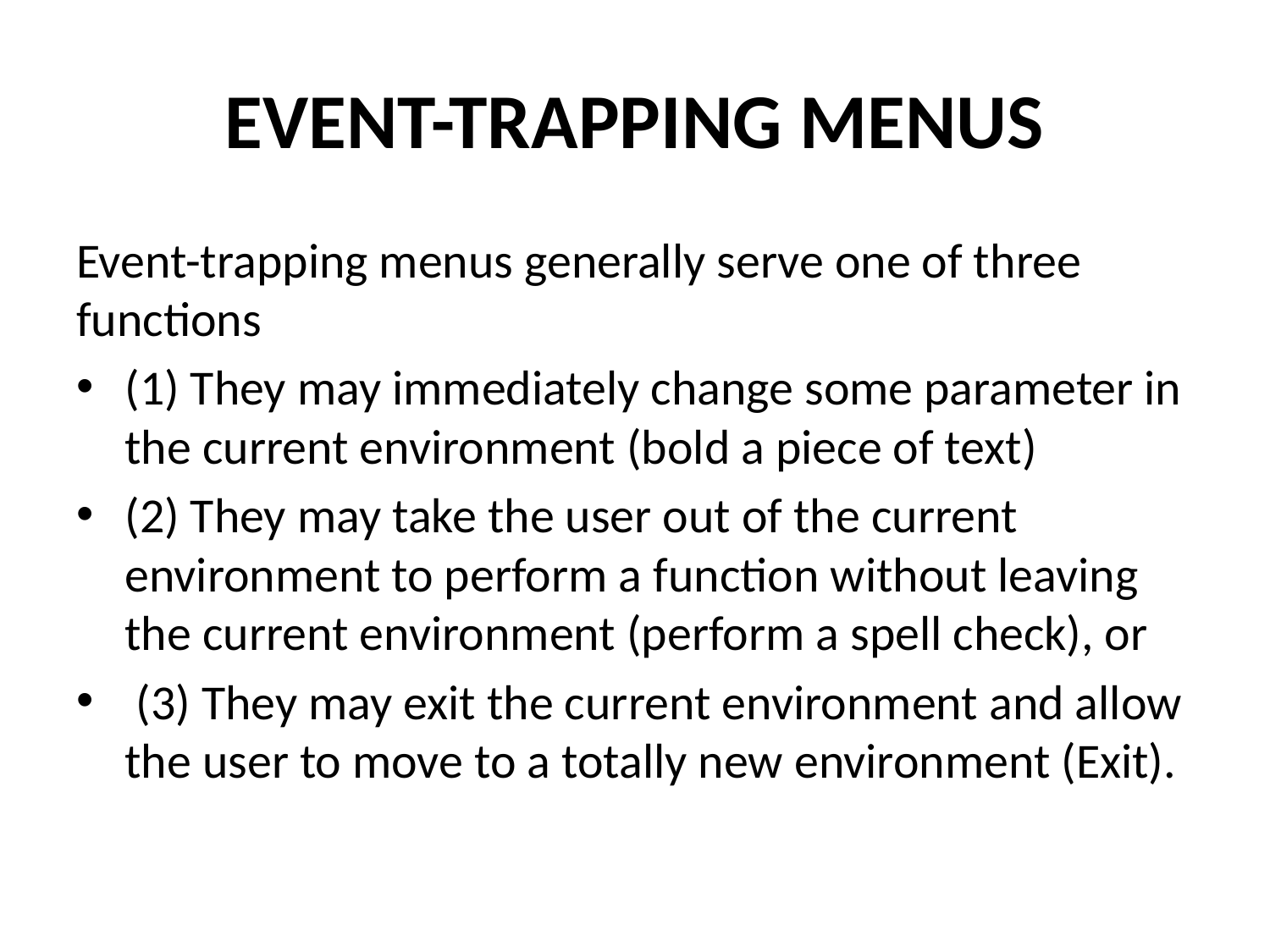

# EVENT-TRAPPING MENUS
Event-trapping menus generally serve one of three functions
(1) They may immediately change some parameter in the current environment (bold a piece of text)
(2) They may take the user out of the current environment to perform a function without leaving the current environment (perform a spell check), or
 (3) They may exit the current environment and allow the user to move to a totally new environment (Exit).